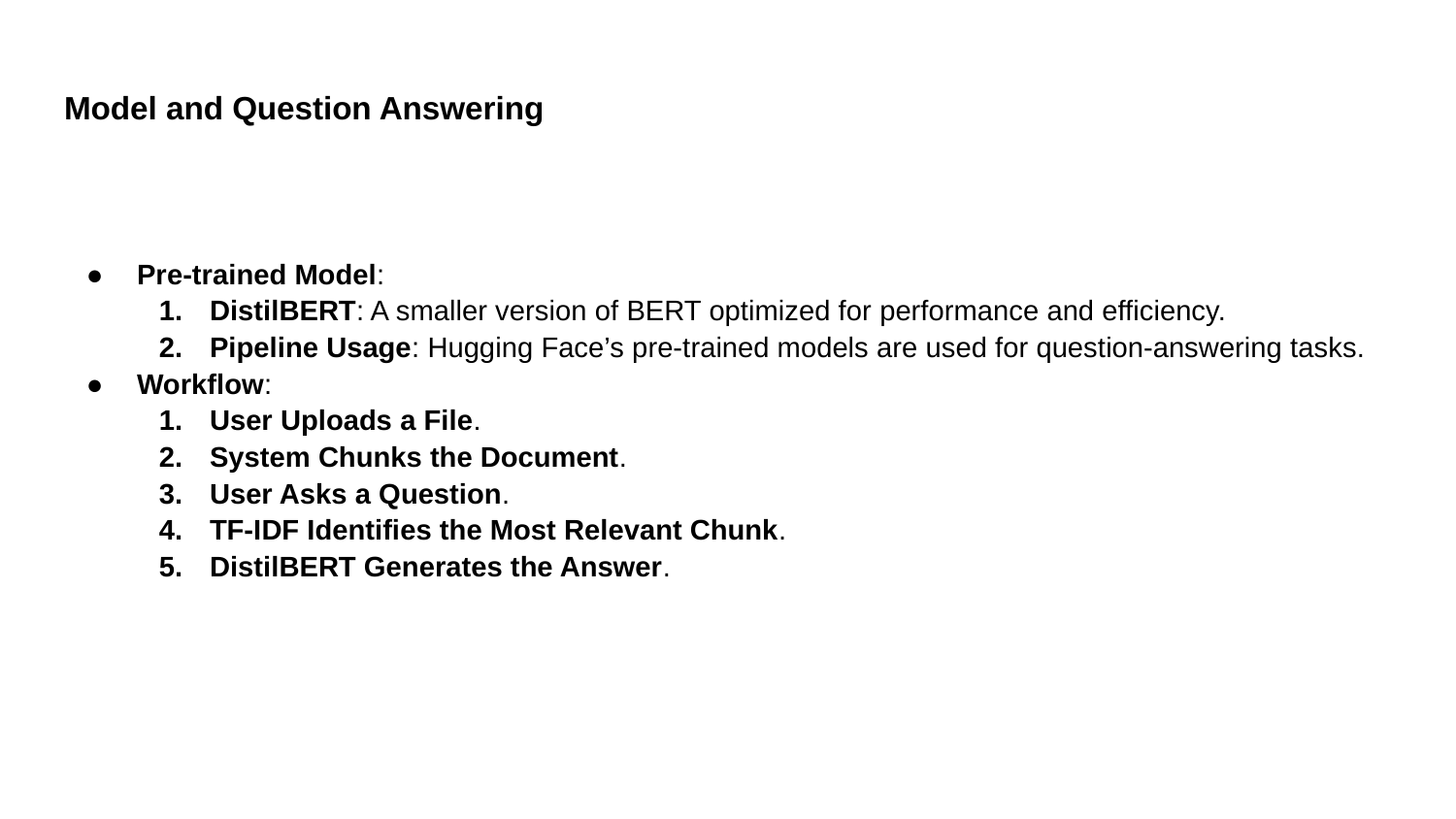

# Model and Question Answering

Pre-trained Model:
DistilBERT: A smaller version of BERT optimized for performance and efficiency.
Pipeline Usage: Hugging Face’s pre-trained models are used for question-answering tasks.
Workflow:
User Uploads a File.
System Chunks the Document.
User Asks a Question.
TF-IDF Identifies the Most Relevant Chunk.
DistilBERT Generates the Answer.